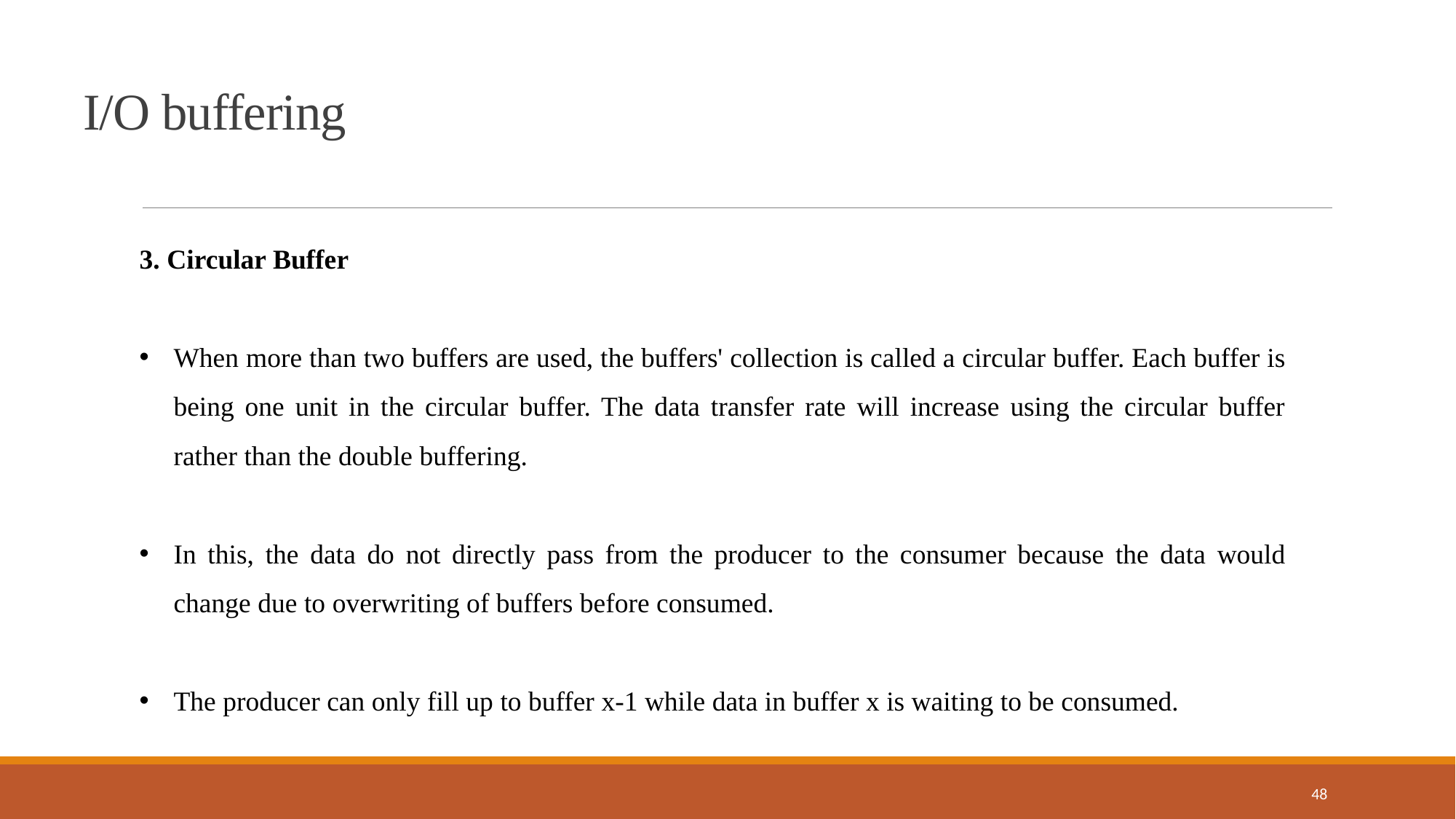

I/O buffering
3. Circular Buffer

When more than two buffers are used, the buffers' collection is called a circular buffer. Each buffer is being one unit in the circular buffer. The data transfer rate will increase using the circular buffer rather than the double buffering.

In this, the data do not directly pass from the producer to the consumer because the data would change due to overwriting of buffers before consumed.

The producer can only fill up to buffer x-1 while data in buffer x is waiting to be consumed.
48